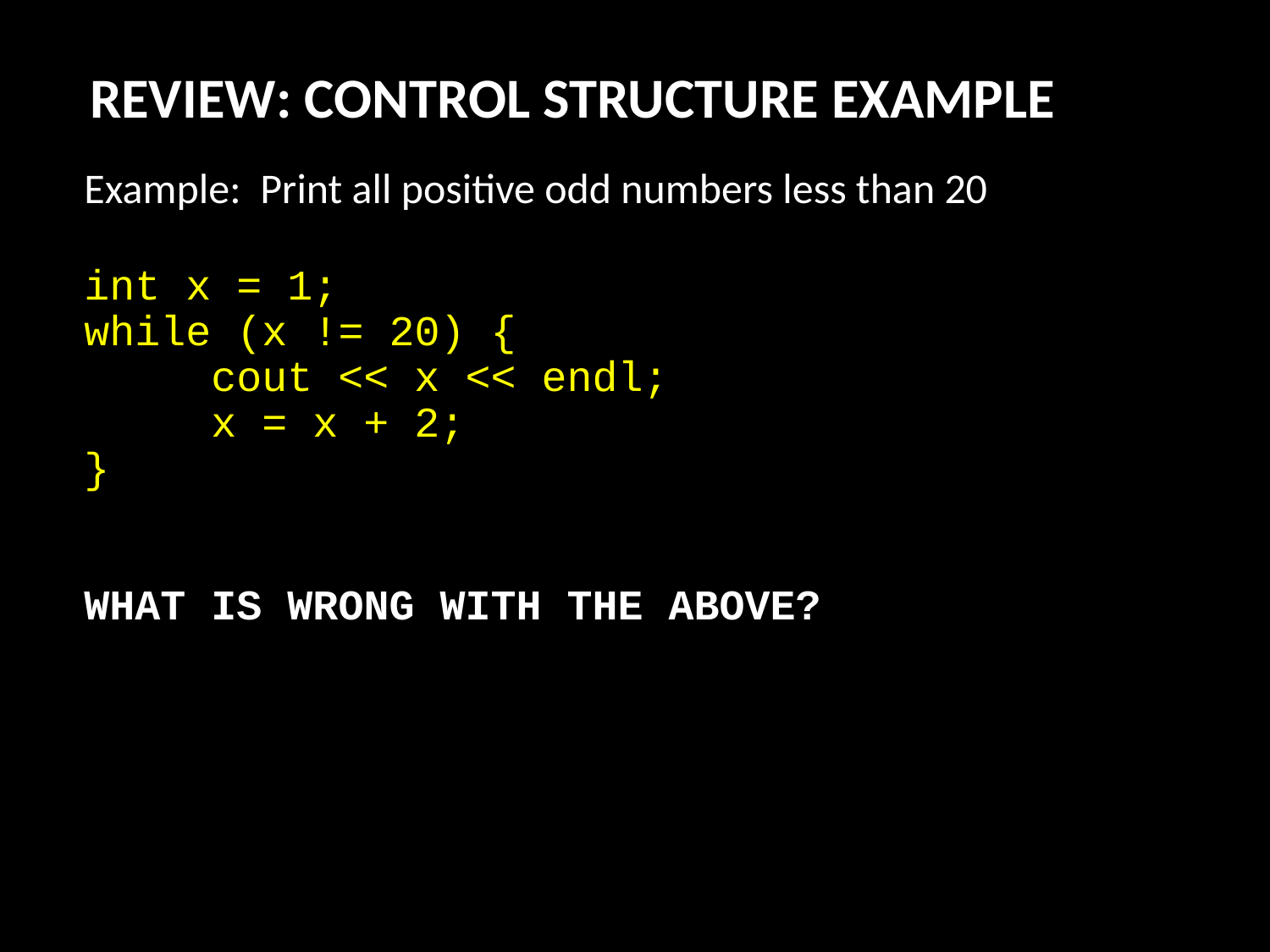

REVIEW: CONTROL STRUCTURE EXAMPLE
Example:  Print all positive odd numbers less than 20
int x = 1;
while (x != 20) {
	cout << x << endl;
	x = x + 2;
}

WHAT IS WRONG WITH THE ABOVE?